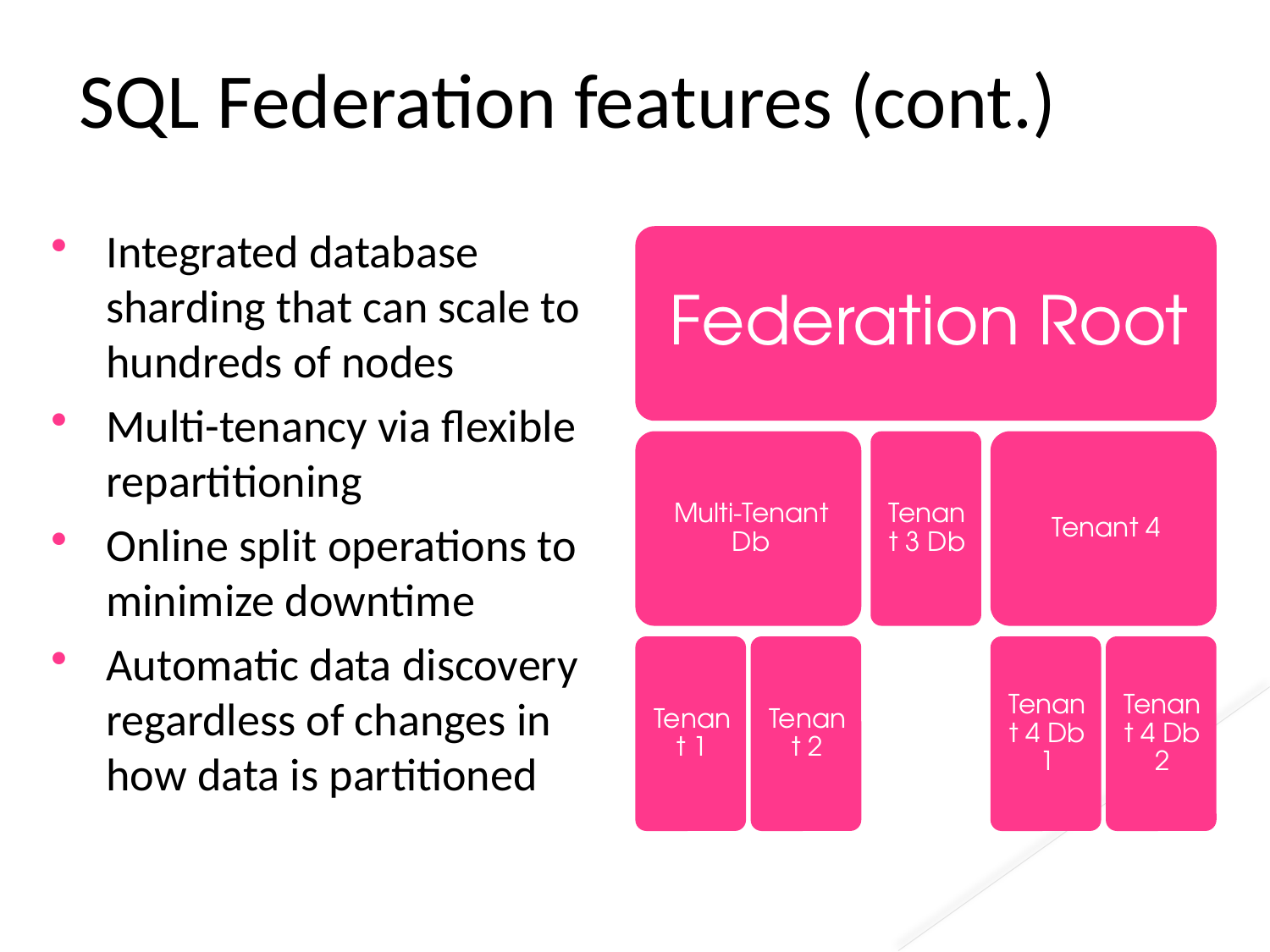

# SQL Federation features (cont.)
Integrated database sharding that can scale to hundreds of nodes
Multi-tenancy via flexible repartitioning
Online split operations to minimize downtime
Automatic data discovery regardless of changes in how data is partitioned

Federation Root
Multi-Tenant Db
Tenant 1
Tenant 2
Tenant 3 Db
Tenant 4
Tenant 4 Db 1
Tenant 4 Db 2